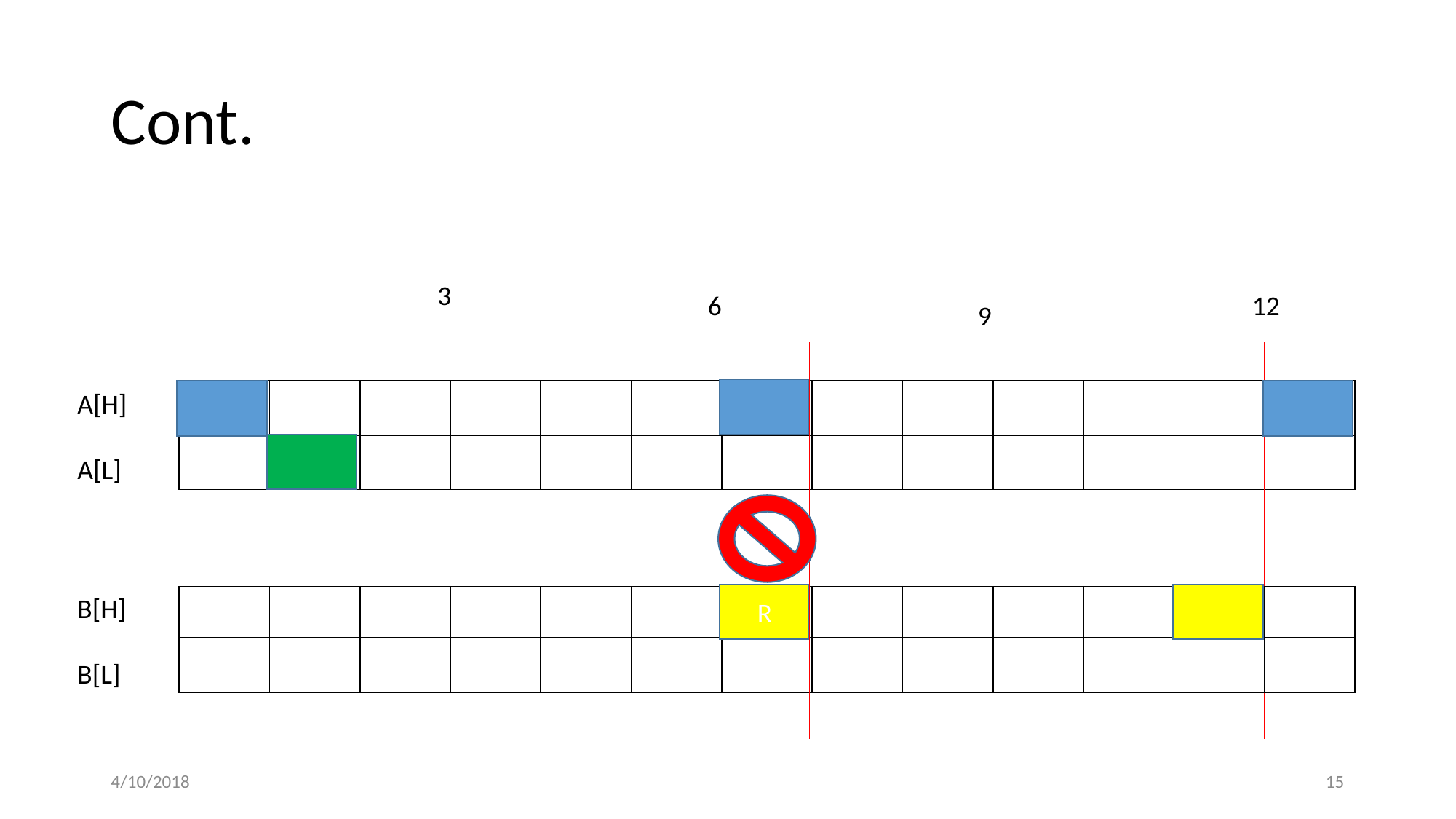

# Cont.
3
6
12
9

A[H]
A[L]

|  |  |  |  |  |  |  |  |  |  |  |  |  |
| --- | --- | --- | --- | --- | --- | --- | --- | --- | --- | --- | --- | --- |
|  |  |  |  |  |  |  |  |  |  |  |  |  |

R

B[H]
B[L]
|  |  |  |  |  |  |  |  |  |  |  |  |  |
| --- | --- | --- | --- | --- | --- | --- | --- | --- | --- | --- | --- | --- |
|  |  |  |  |  |  |  |  |  |  |  |  |  |
4/10/2018
15